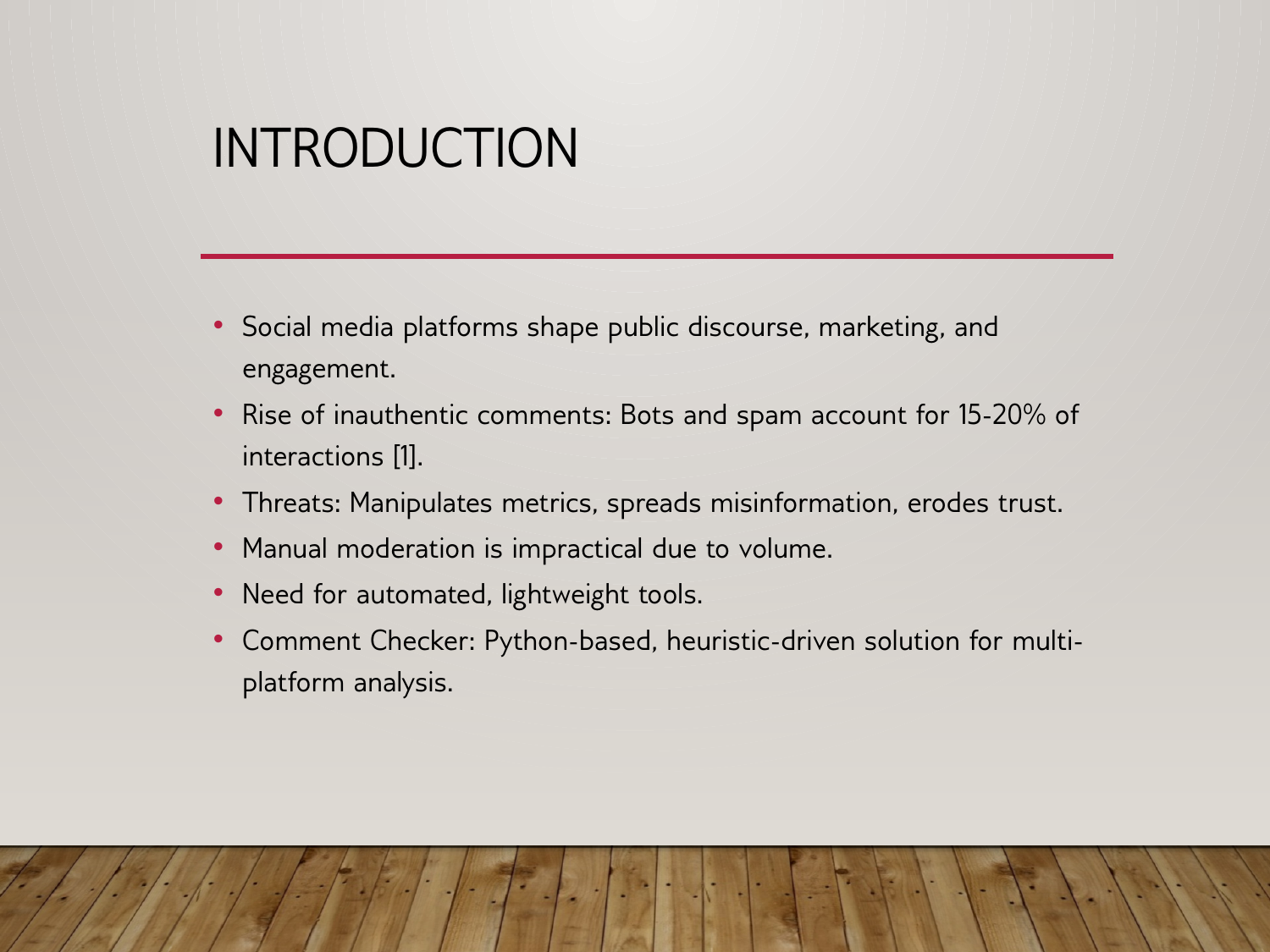

# Introduction

Social media platforms shape public discourse, marketing, and engagement.
Rise of inauthentic comments: Bots and spam account for 15-20% of interactions [1].
Threats: Manipulates metrics, spreads misinformation, erodes trust.
Manual moderation is impractical due to volume.
Need for automated, lightweight tools.
Comment Checker: Python-based, heuristic-driven solution for multi-platform analysis.